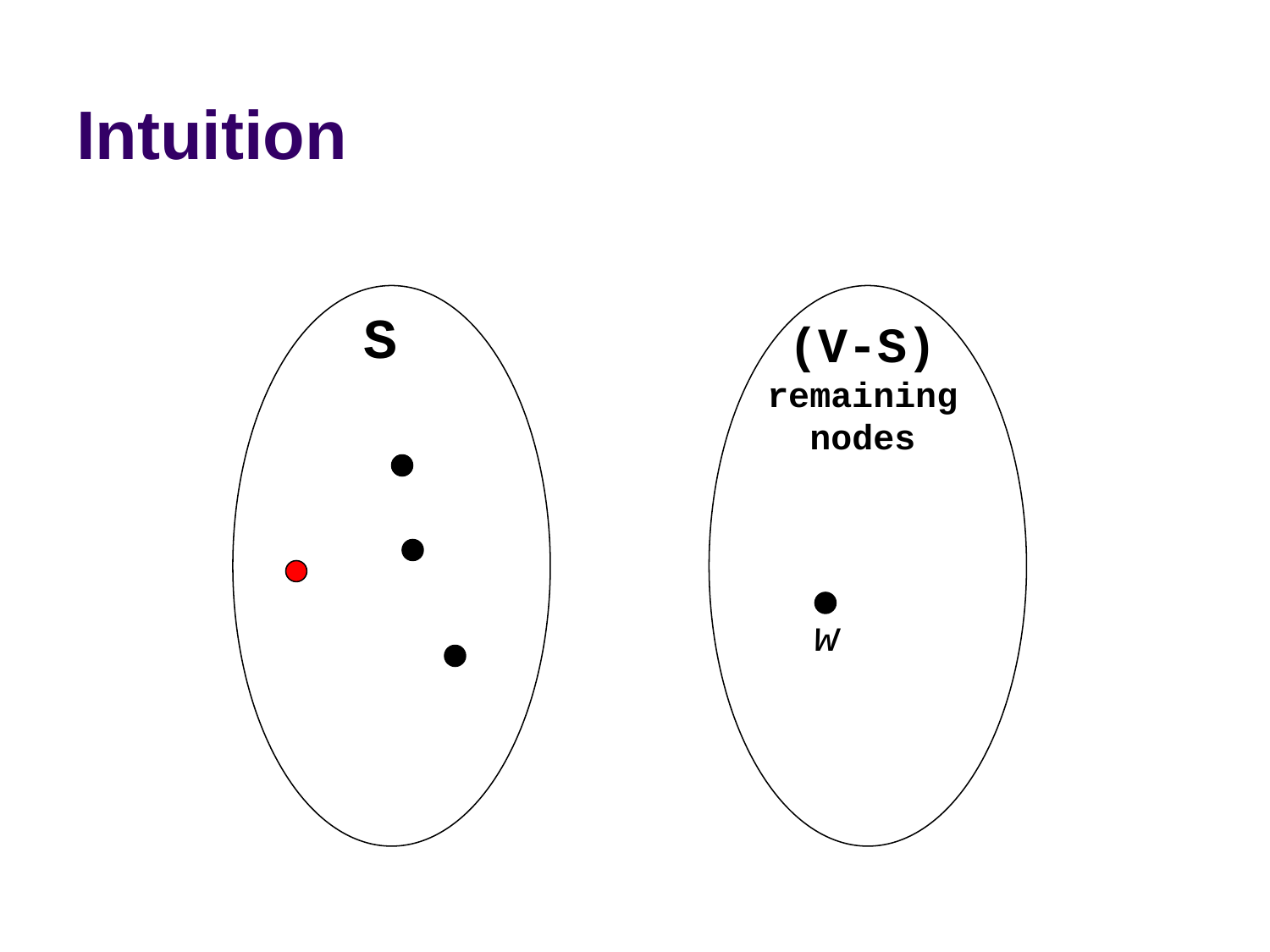

# Intuition

S
(V-S)
remaining nodes

w